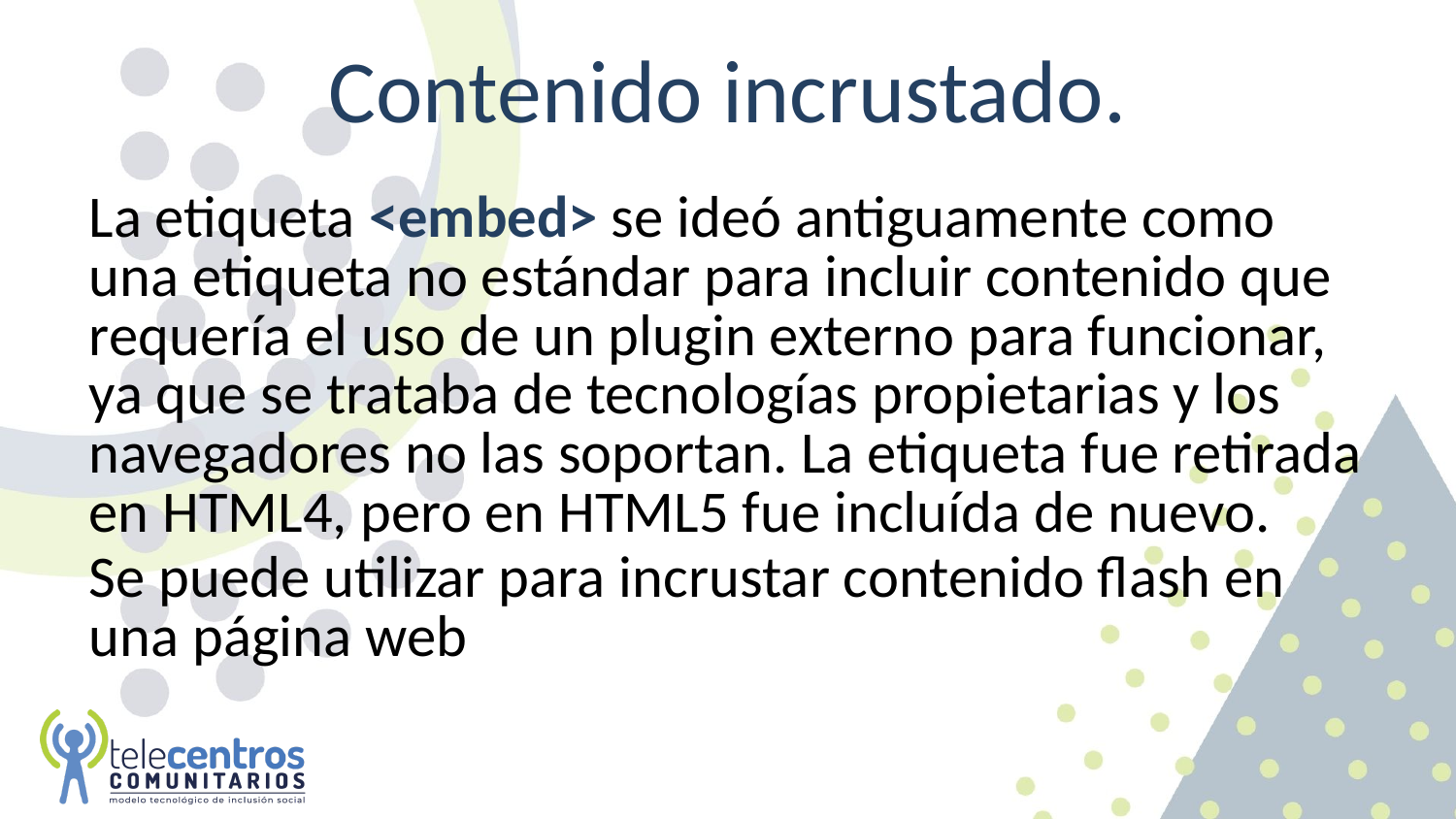

# Contenido incrustado.
La etiqueta <embed> se ideó antiguamente como una etiqueta no estándar para incluir contenido que requería el uso de un plugin externo para funcionar, ya que se trataba de tecnologías propietarias y los navegadores no las soportan. La etiqueta fue retirada en HTML4, pero en HTML5 fue incluída de nuevo.
Se puede utilizar para incrustar contenido flash en una página web